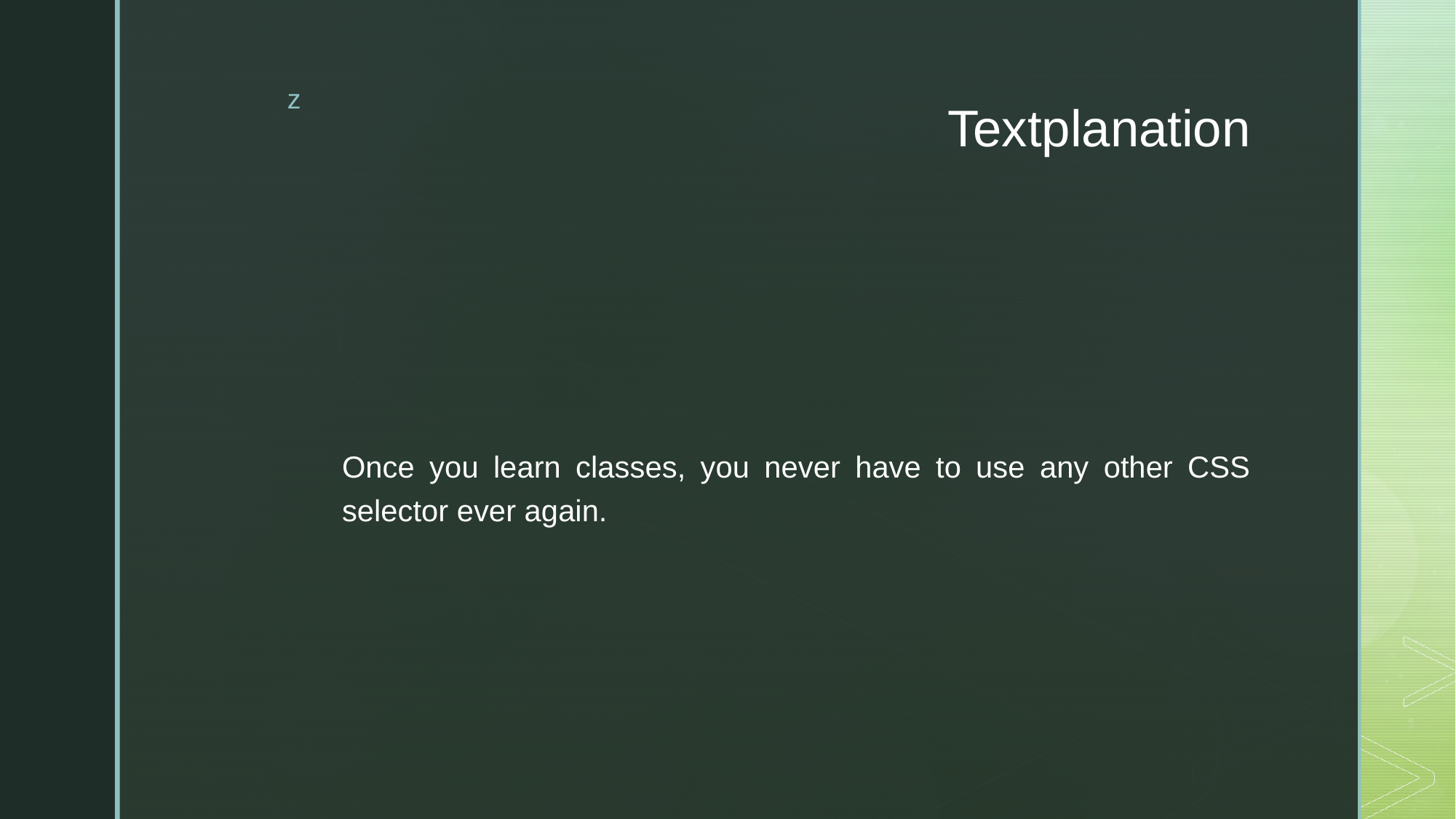

# Textplanation
Once you learn classes, you never have to use any other CSS selector ever again.